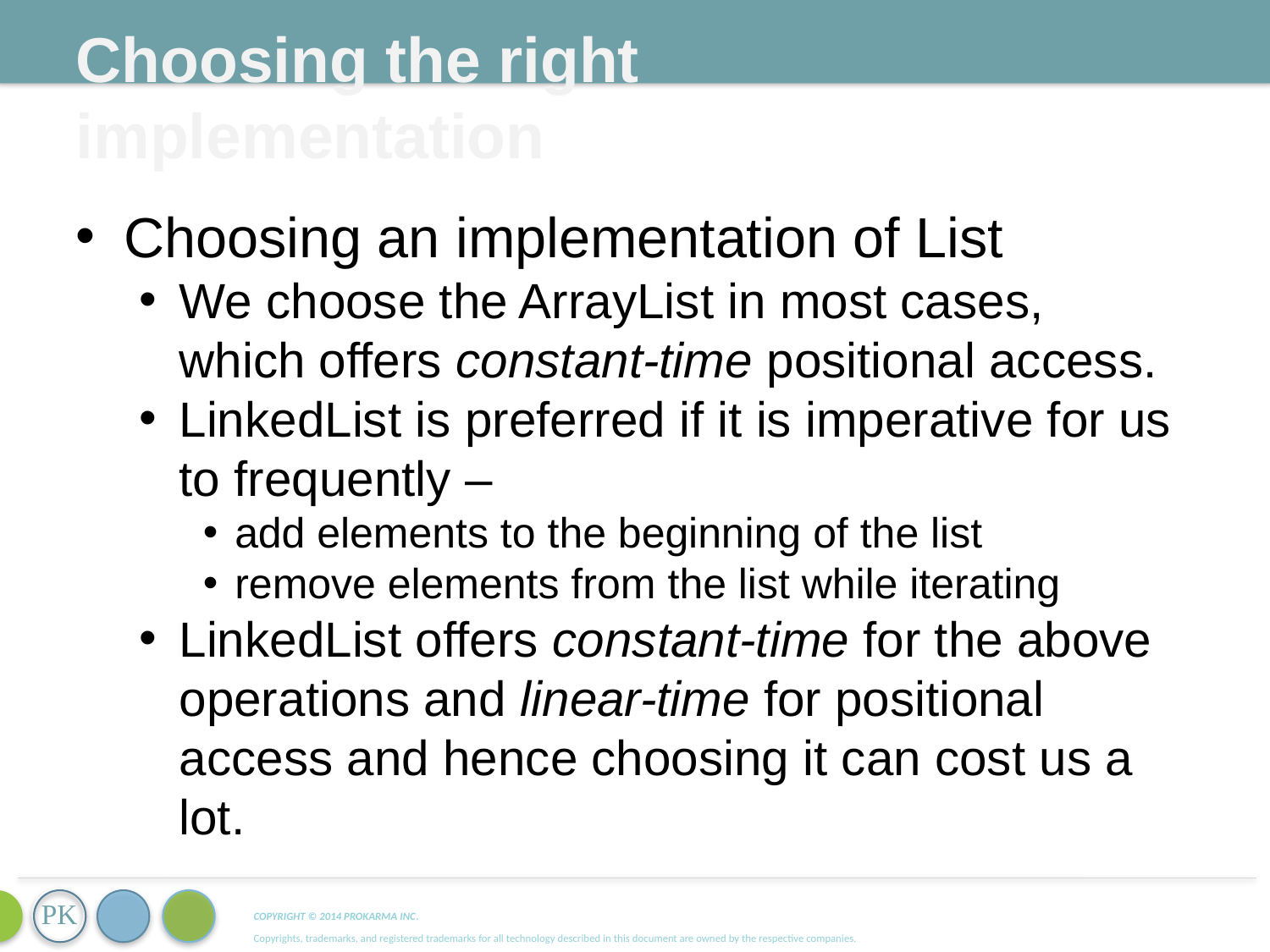

Choosing the right implementation
Choosing an implementation of List
We choose the ArrayList in most cases, which offers constant-time positional access.
LinkedList is preferred if it is imperative for us to frequently –
add elements to the beginning of the list
remove elements from the list while iterating
LinkedList offers constant-time for the above operations and linear-time for positional access and hence choosing it can cost us a lot.